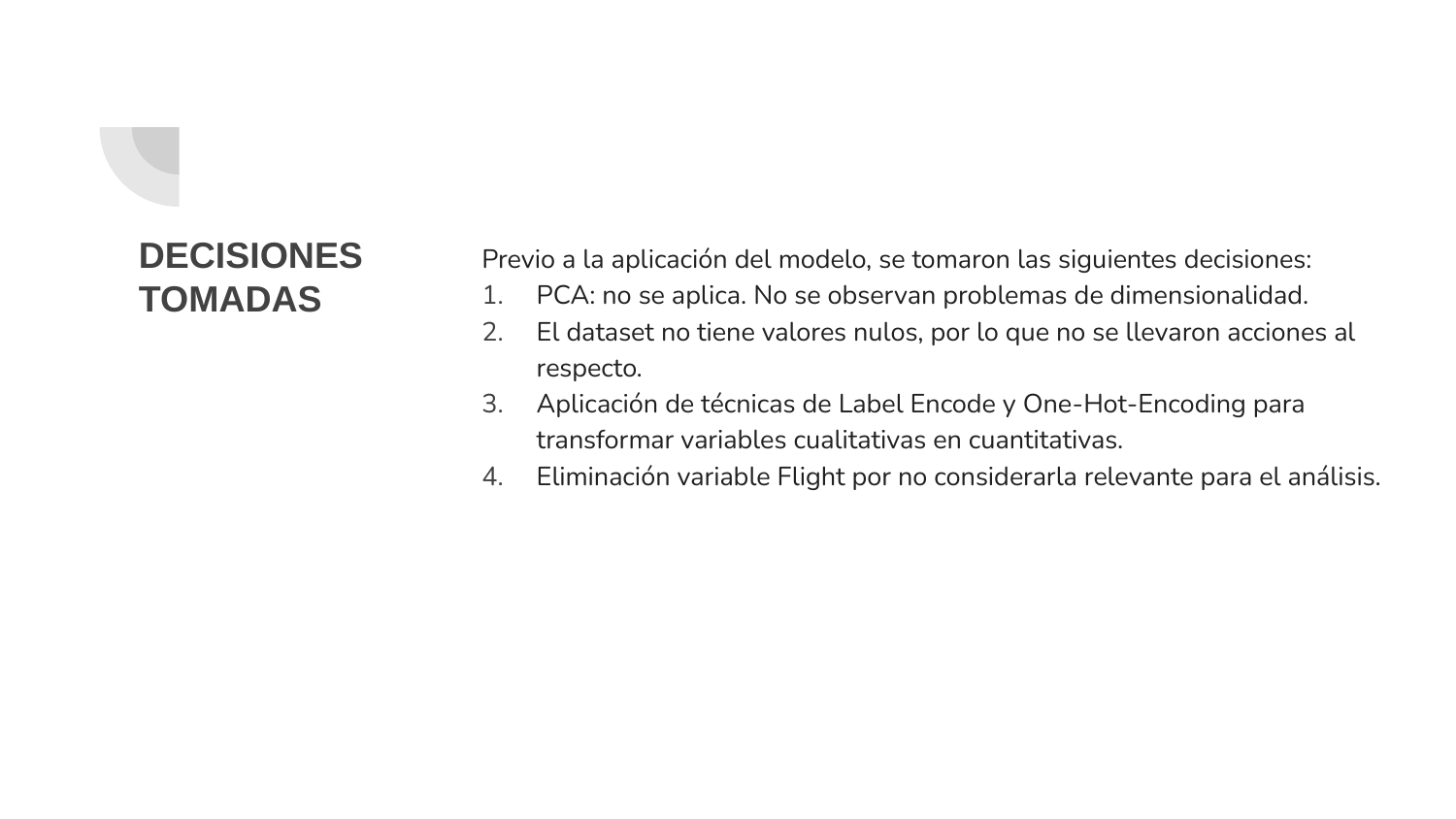

# DECISIONES TOMADAS
Previo a la aplicación del modelo, se tomaron las siguientes decisiones:
PCA: no se aplica. No se observan problemas de dimensionalidad.
El dataset no tiene valores nulos, por lo que no se llevaron acciones al respecto.
Aplicación de técnicas de Label Encode y One-Hot-Encoding para transformar variables cualitativas en cuantitativas.
Eliminación variable Flight por no considerarla relevante para el análisis.